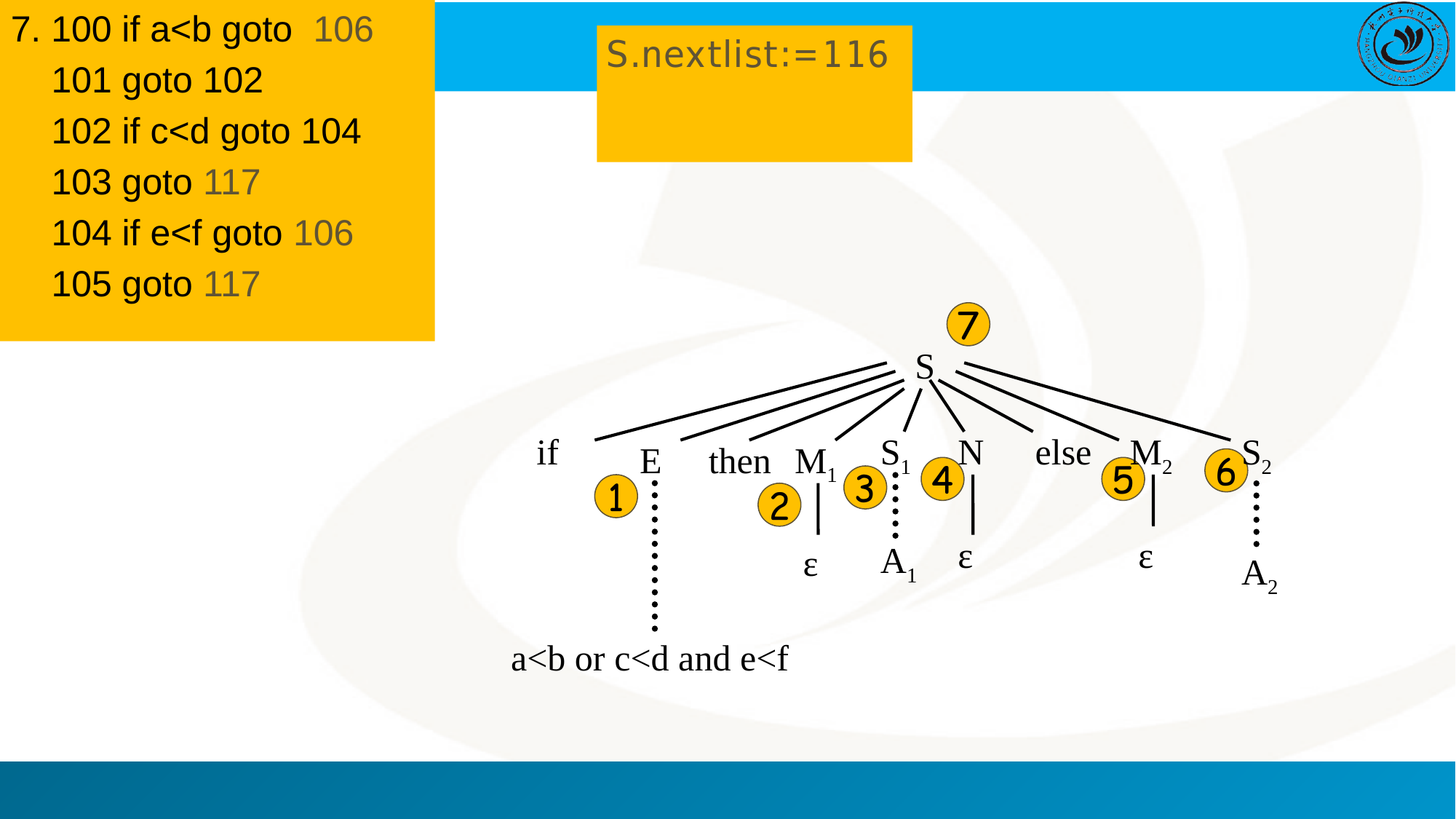

7. 100 if a<b goto  106
    101 goto 102
    102 if c<d goto 104
    103 goto 117
    104 if e<f goto 106
    105 goto 117
S.nextlist:=116
7
S

if
S1
N
else
M2
S2
E
then
M1

ε
ε
A1
ε
A2
a<b or c<d and e<f
6
4
5
3
1
2
104